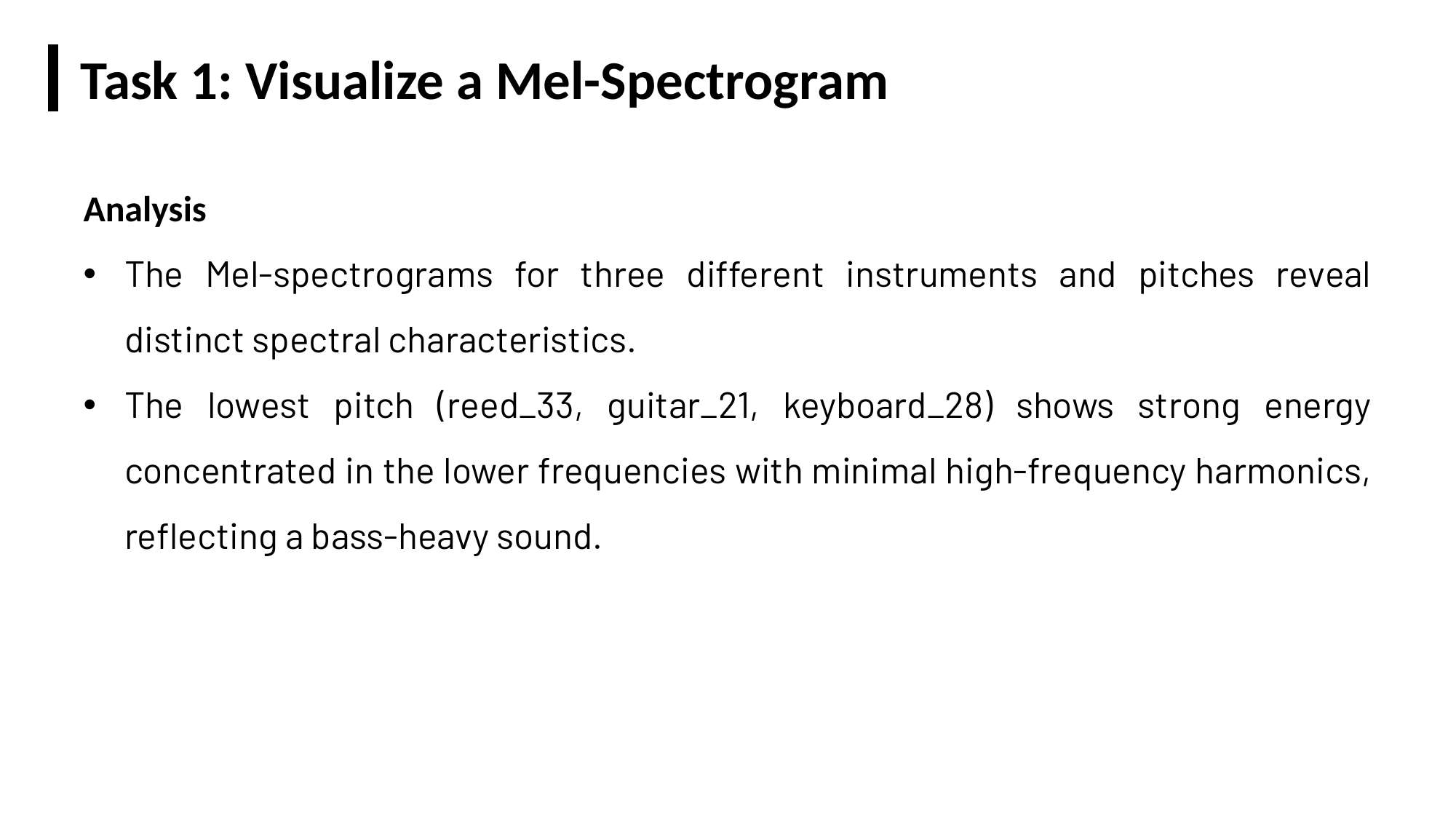

Task 1: Visualize a Mel-Spectrogram

Analysis
The Mel-spectrograms for three different instruments and pitches reveal distinct spectral characteristics.
The lowest pitch (reed_33, guitar_21, keyboard_28) shows strong energy concentrated in the lower frequencies with minimal high-frequency harmonics, reflecting a bass-heavy sound.